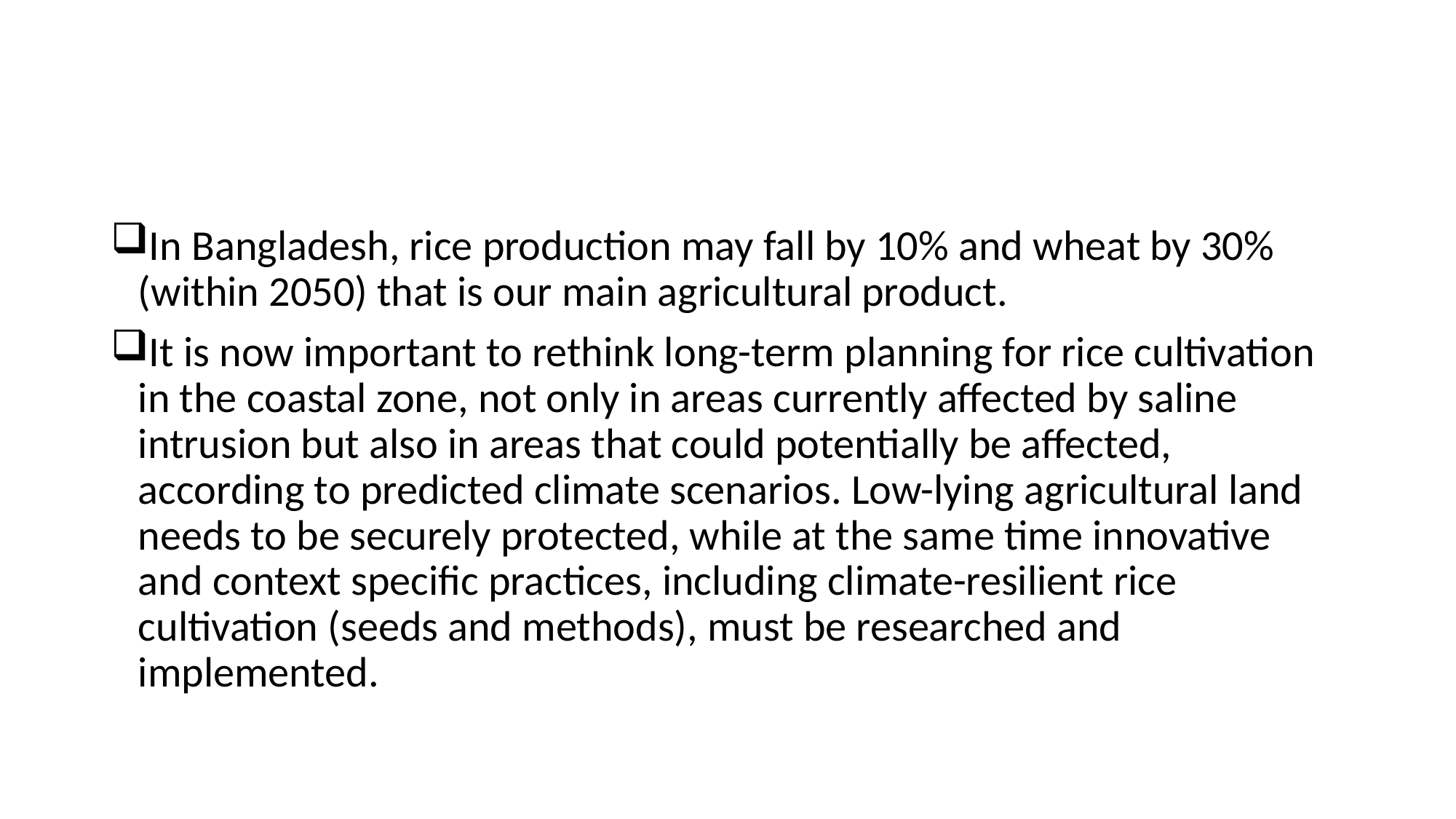

#
In Bangladesh, rice production may fall by 10% and wheat by 30% (within 2050) that is our main agricultural product.
It is now important to rethink long-term planning for rice cultivation in the coastal zone, not only in areas currently affected by saline intrusion but also in areas that could potentially be affected, according to predicted climate scenarios. Low-lying agricultural land needs to be securely protected, while at the same time innovative and context specific practices, including climate-resilient rice cultivation (seeds and methods), must be researched and implemented.